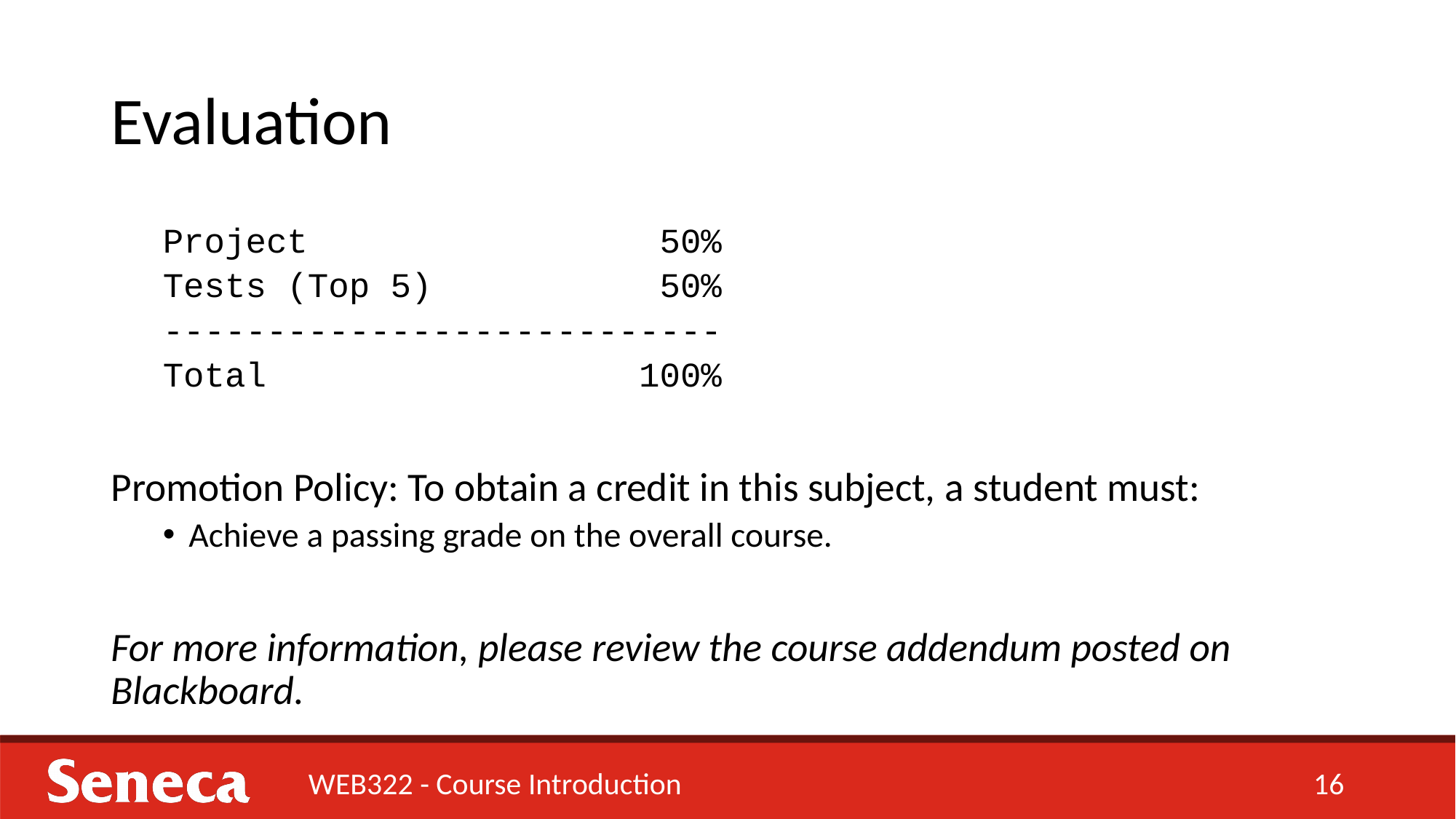

# Evaluation
Project                 50%
Tests (Top 5)           50%
---------------------------
Total                  100%

Promotion Policy: To obtain a credit in this subject, a student must:
Achieve a passing grade on the overall course.

For more information, please review the course addendum posted on Blackboard.
WEB322 - Course Introduction
16